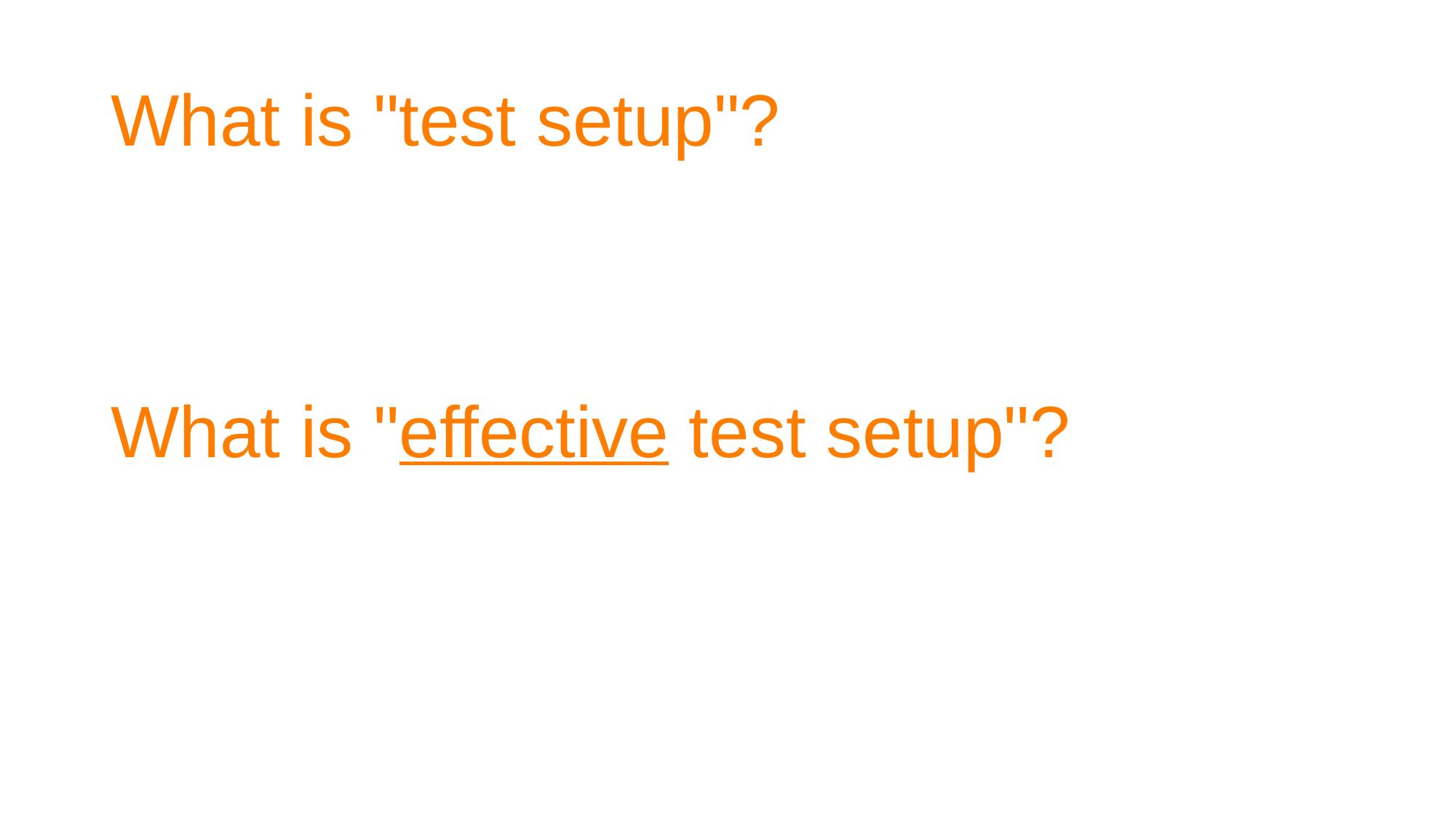

# What is "test setup"?

What is "effective test setup"?